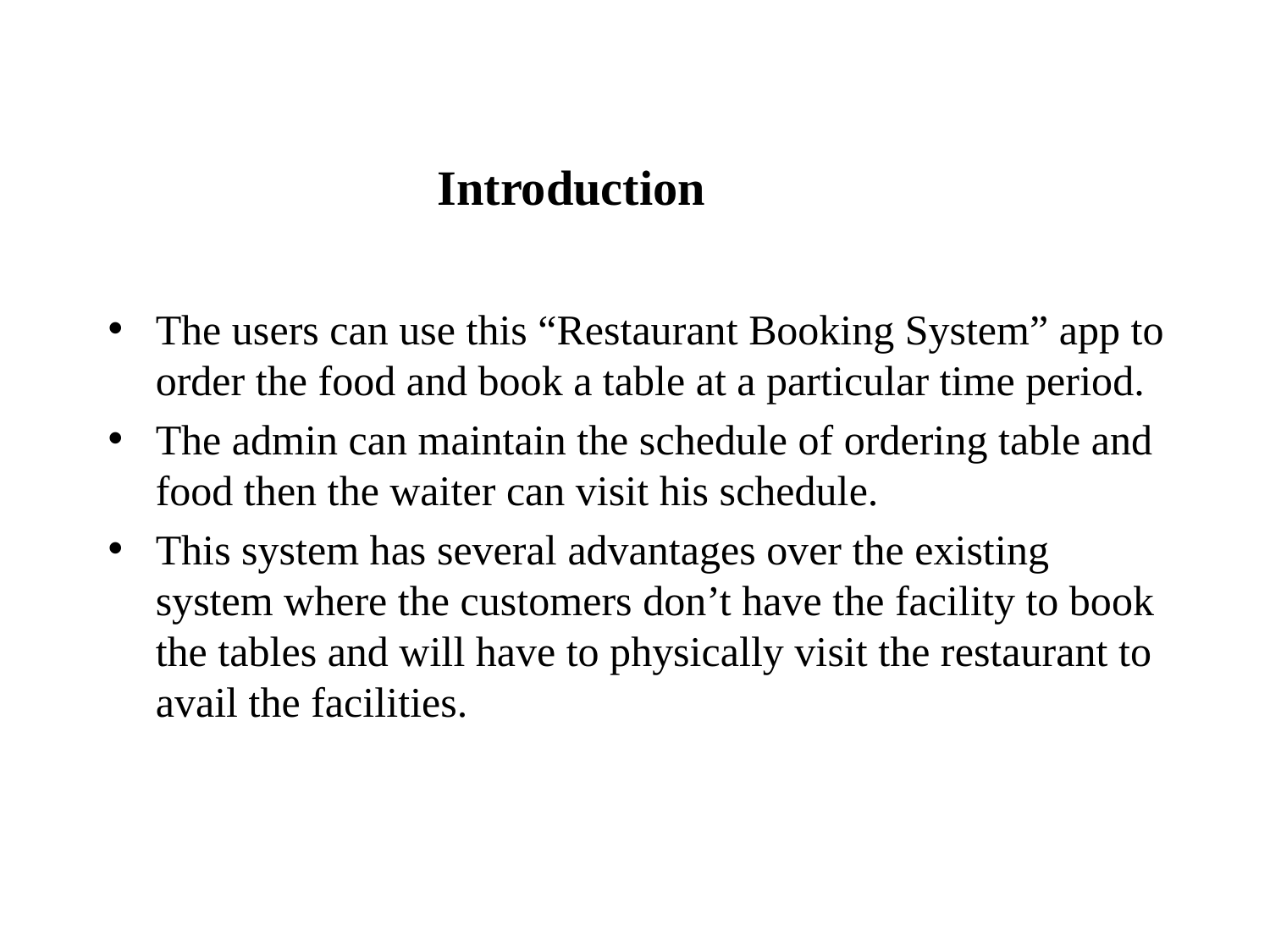

# Introduction
The users can use this “Restaurant Booking System” app to order the food and book a table at a particular time period.
The admin can maintain the schedule of ordering table and food then the waiter can visit his schedule.
This system has several advantages over the existing system where the customers don’t have the facility to book the tables and will have to physically visit the restaurant to avail the facilities.